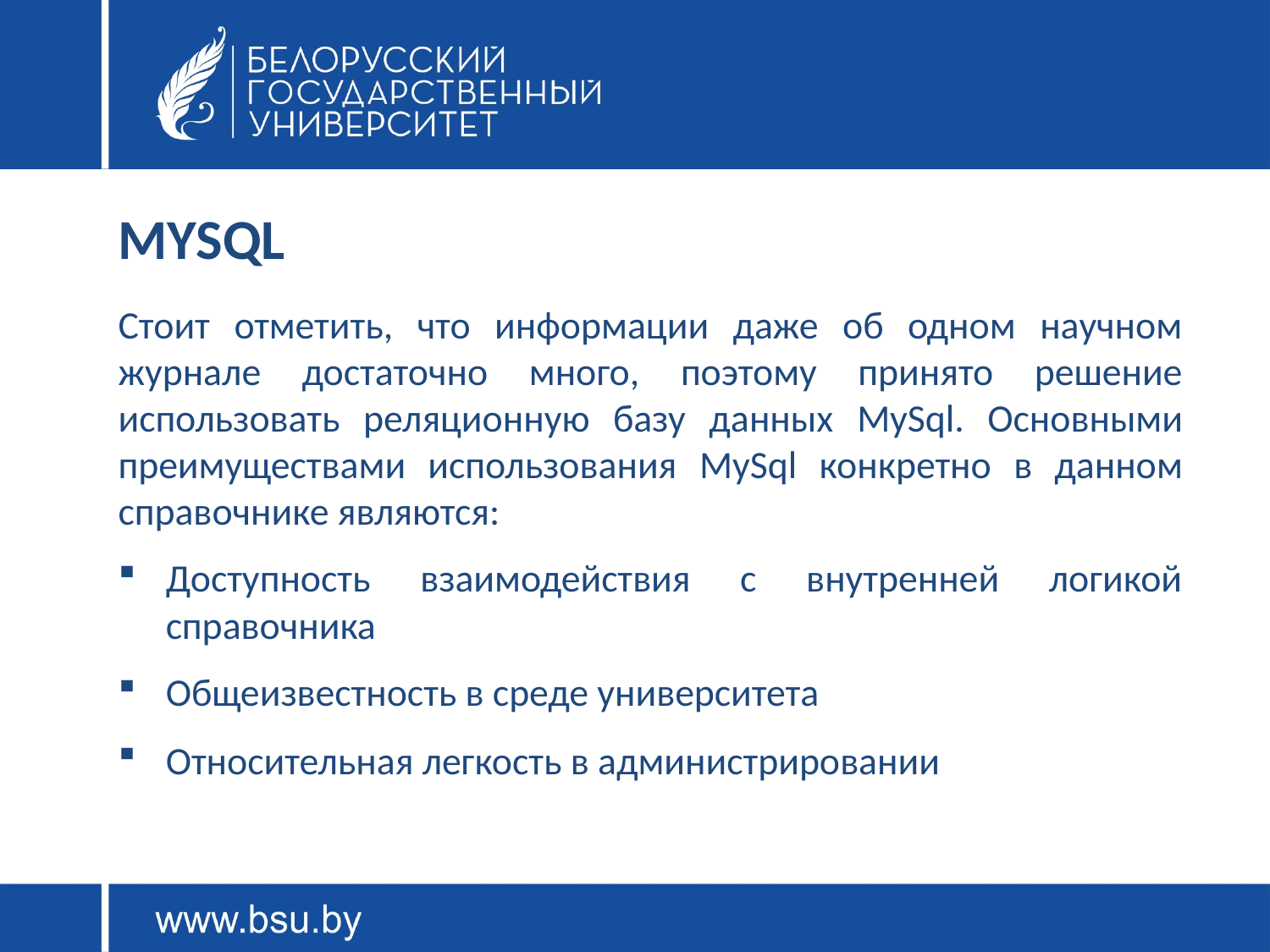

#
MYSQL
Стоит отметить, что информации даже об одном научном журнале достаточно много, поэтому принято решение использовать реляционную базу данных MySql. Основными преимуществами использования MySql конкретно в данном справочнике являются:
Доступность взаимодействия с внутренней логикой справочника
Общеизвестность в среде университета
Относительная легкость в администрировании